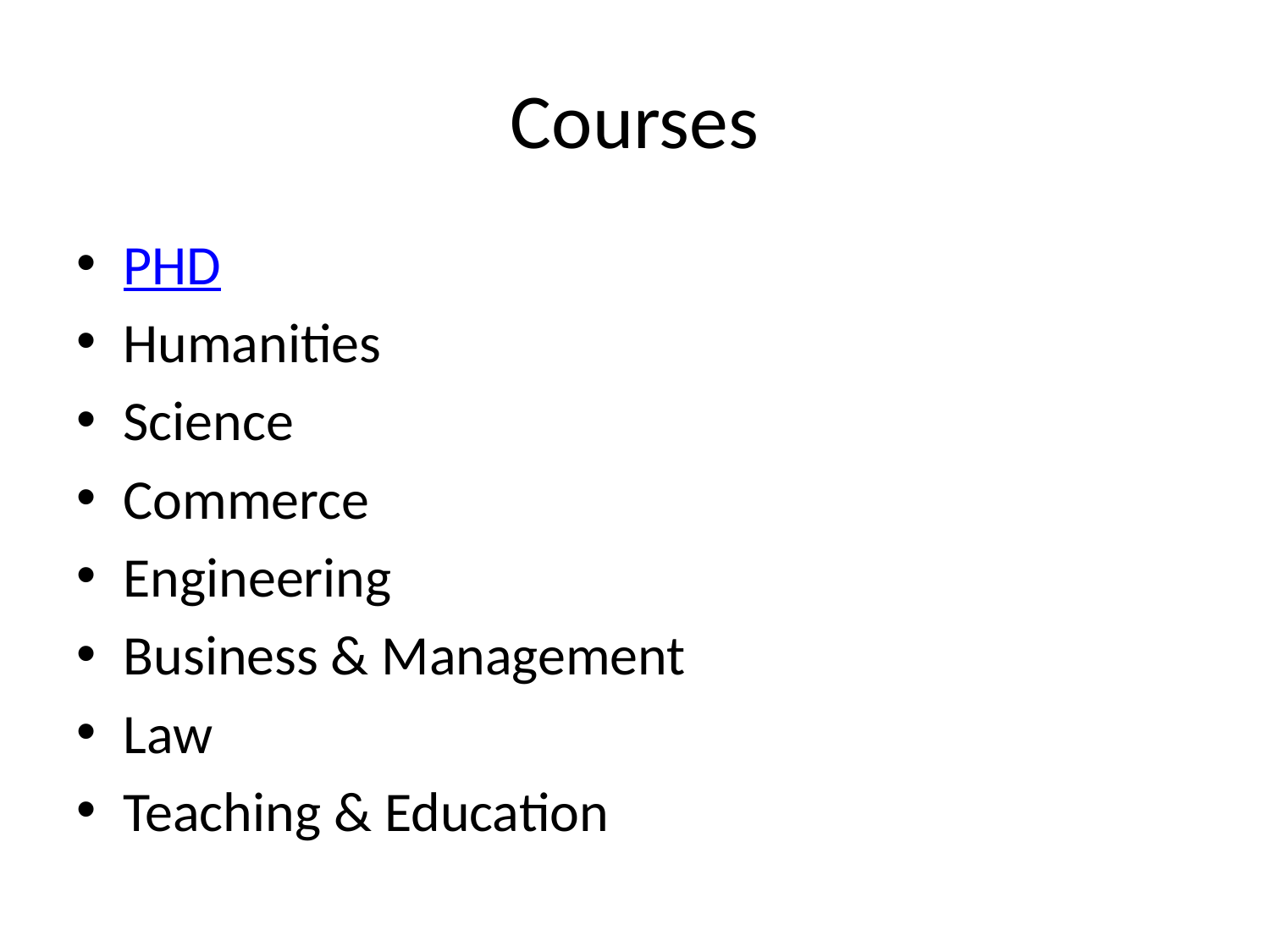

# Courses
PHD
Humanities
Science
Commerce
Engineering
Business & Management
Law
Teaching & Education